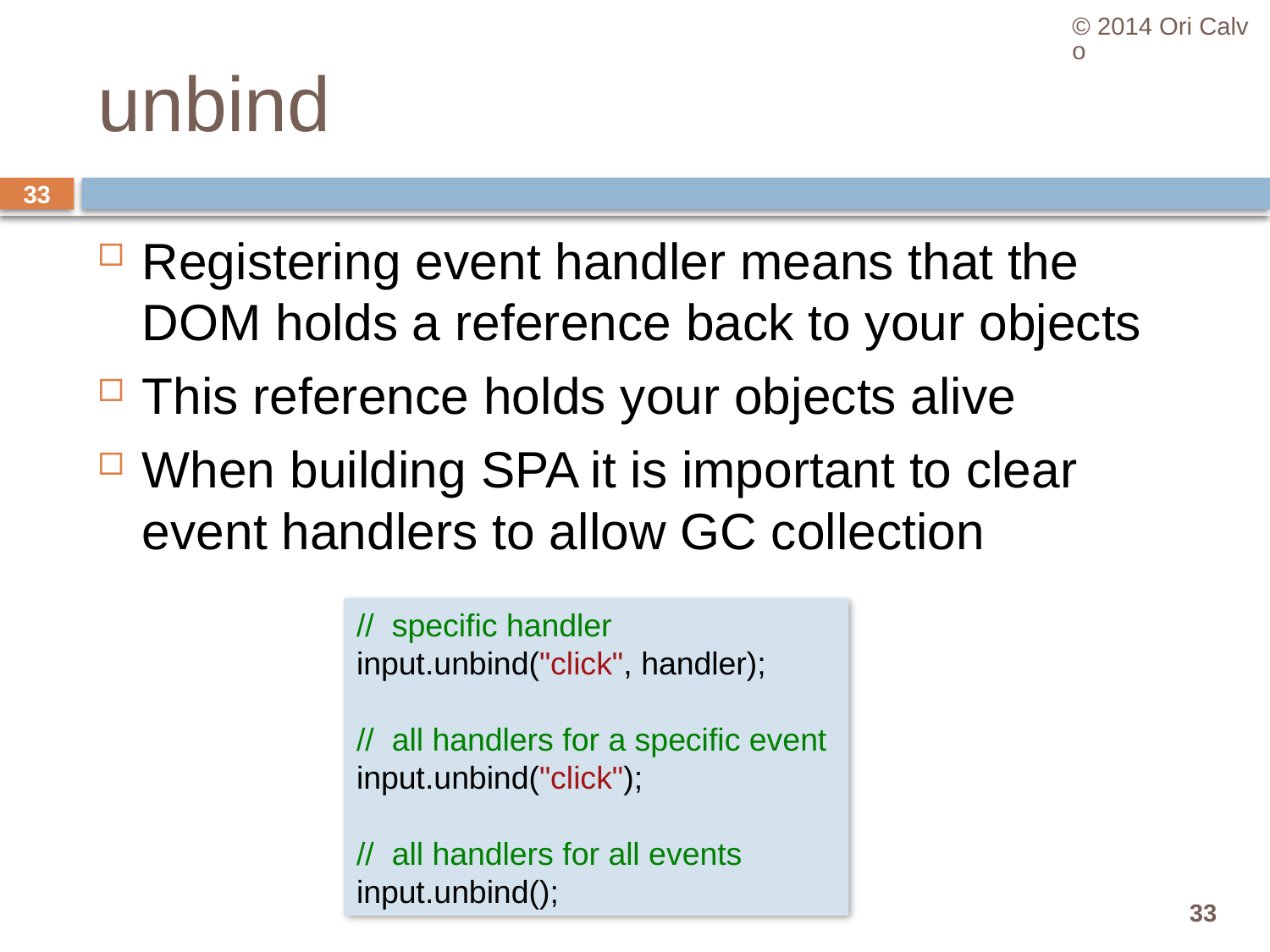

© 2014 Ori Calvo
# unbind
33
Registering event handler means that the DOM holds a reference back to your objects
This reference holds your objects alive
When building SPA it is important to clear event handlers to allow GC collection
//  specific handler
input.unbind("click", handler);

//  all handlers for a specific event
input.unbind("click");

//  all handlers for all events
input.unbind();